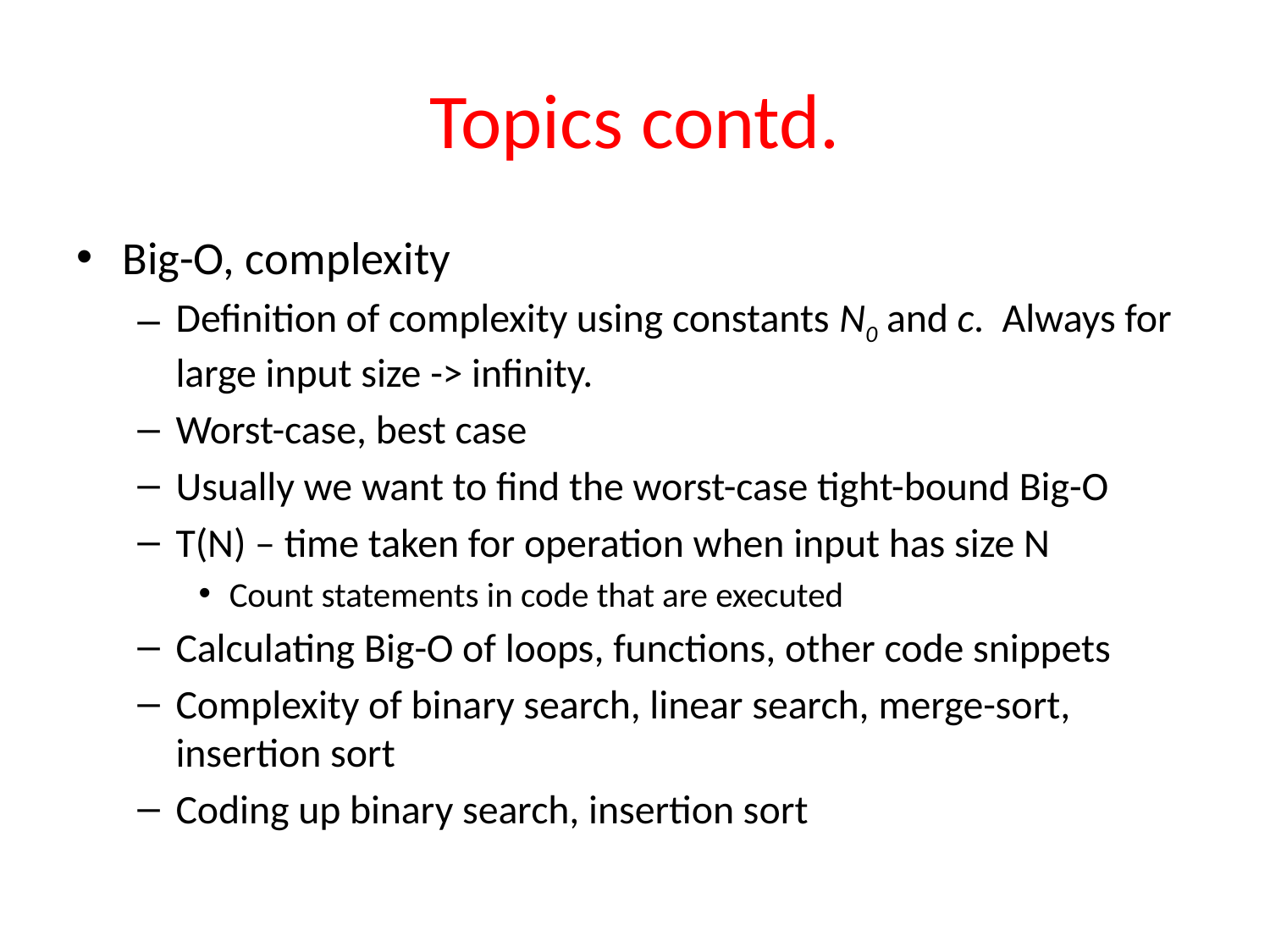

# Topics contd.
Big-O, complexity
Definition of complexity using constants N0 and c.  Always for large input size -> infinity.
Worst-case, best case
Usually we want to find the worst-case tight-bound Big-O
T(N) – time taken for operation when input has size N
Count statements in code that are executed
Calculating Big-O of loops, functions, other code snippets
Complexity of binary search, linear search, merge-sort, insertion sort
Coding up binary search, insertion sort